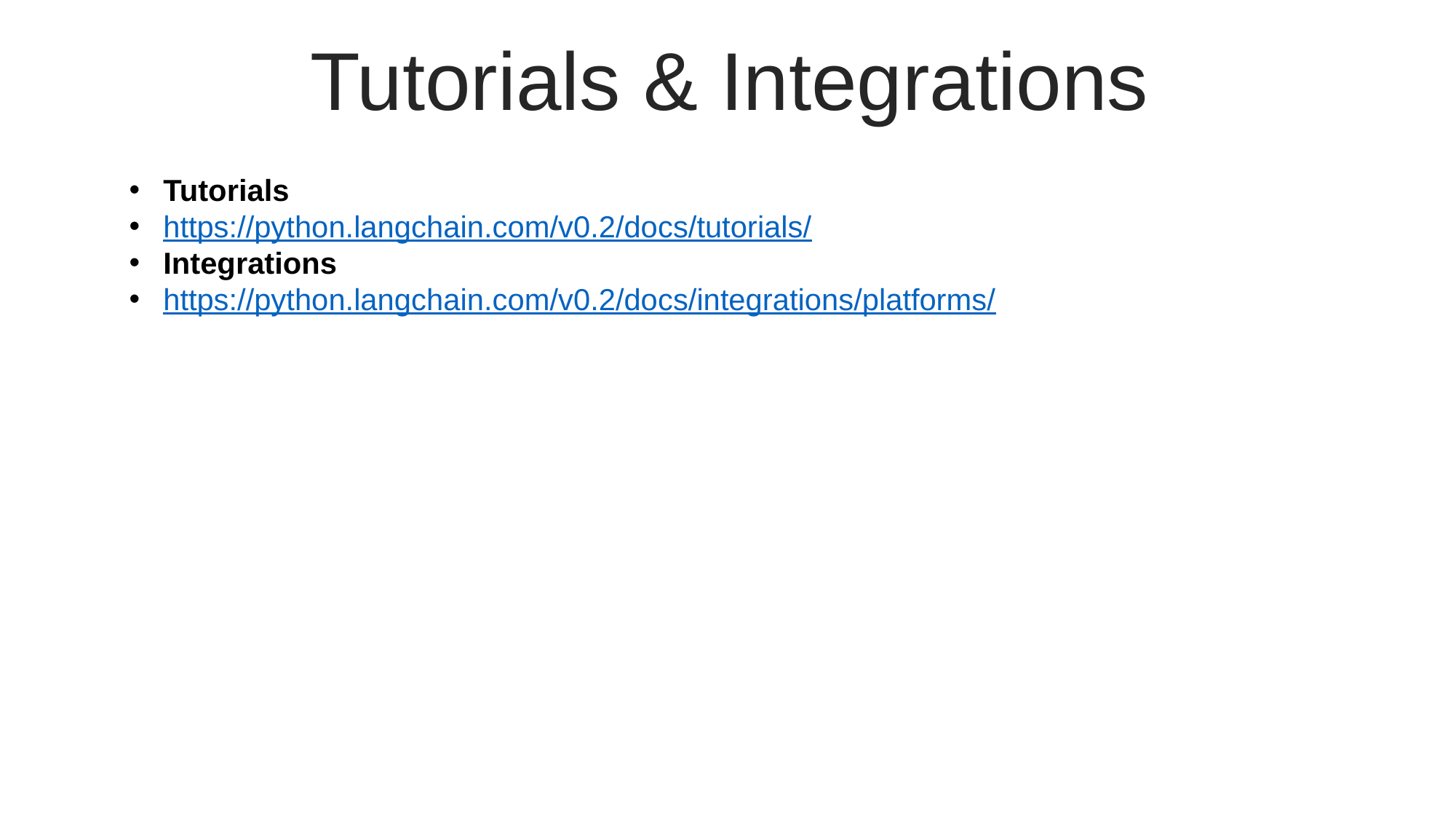

Tutorials & Integrations
Tutorials
https://python.langchain.com/v0.2/docs/tutorials/
Integrations
https://python.langchain.com/v0.2/docs/integrations/platforms/